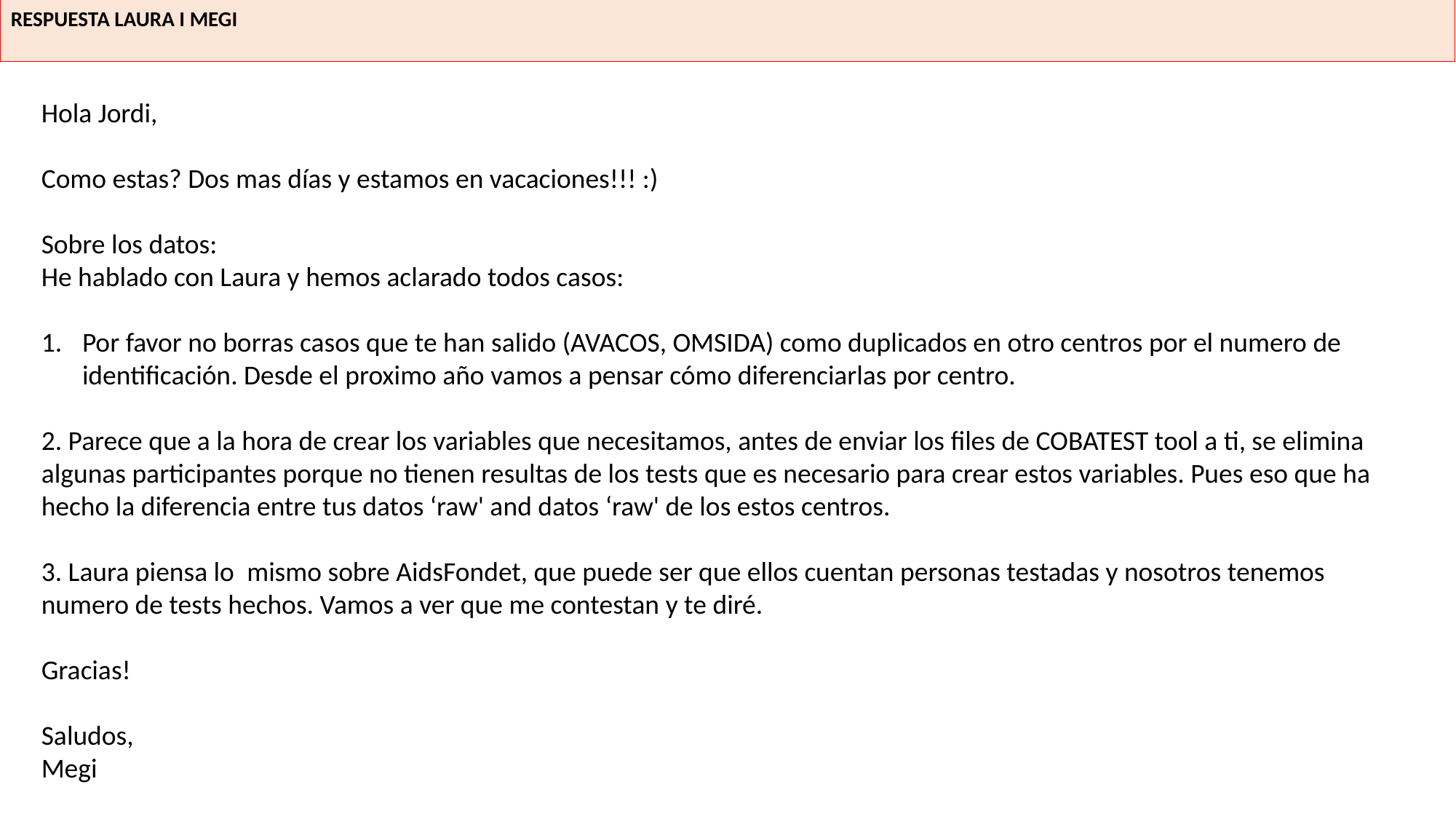

RESPUESTA LAURA I MEGI

Hola Jordi,

Como estas? Dos mas días y estamos en vacaciones!!! :)

Sobre los datos:
He hablado con Laura y hemos aclarado todos casos:

Por favor no borras casos que te han salido (AVACOS, OMSIDA) como duplicados en otro centros por el numero de identificación. Desde el proximo año vamos a pensar cómo diferenciarlas por centro.

2. Parece que a la hora de crear los variables que necesitamos, antes de enviar los files de COBATEST tool a ti, se elimina algunas participantes porque no tienen resultas de los tests que es necesario para crear estos variables. Pues eso que ha hecho la diferencia entre tus datos ‘raw' and datos ‘raw' de los estos centros.

3. Laura piensa lo  mismo sobre AidsFondet, que puede ser que ellos cuentan personas testadas y nosotros tenemos numero de tests hechos. Vamos a ver que me contestan y te diré.

Gracias!

Saludos,
Megi